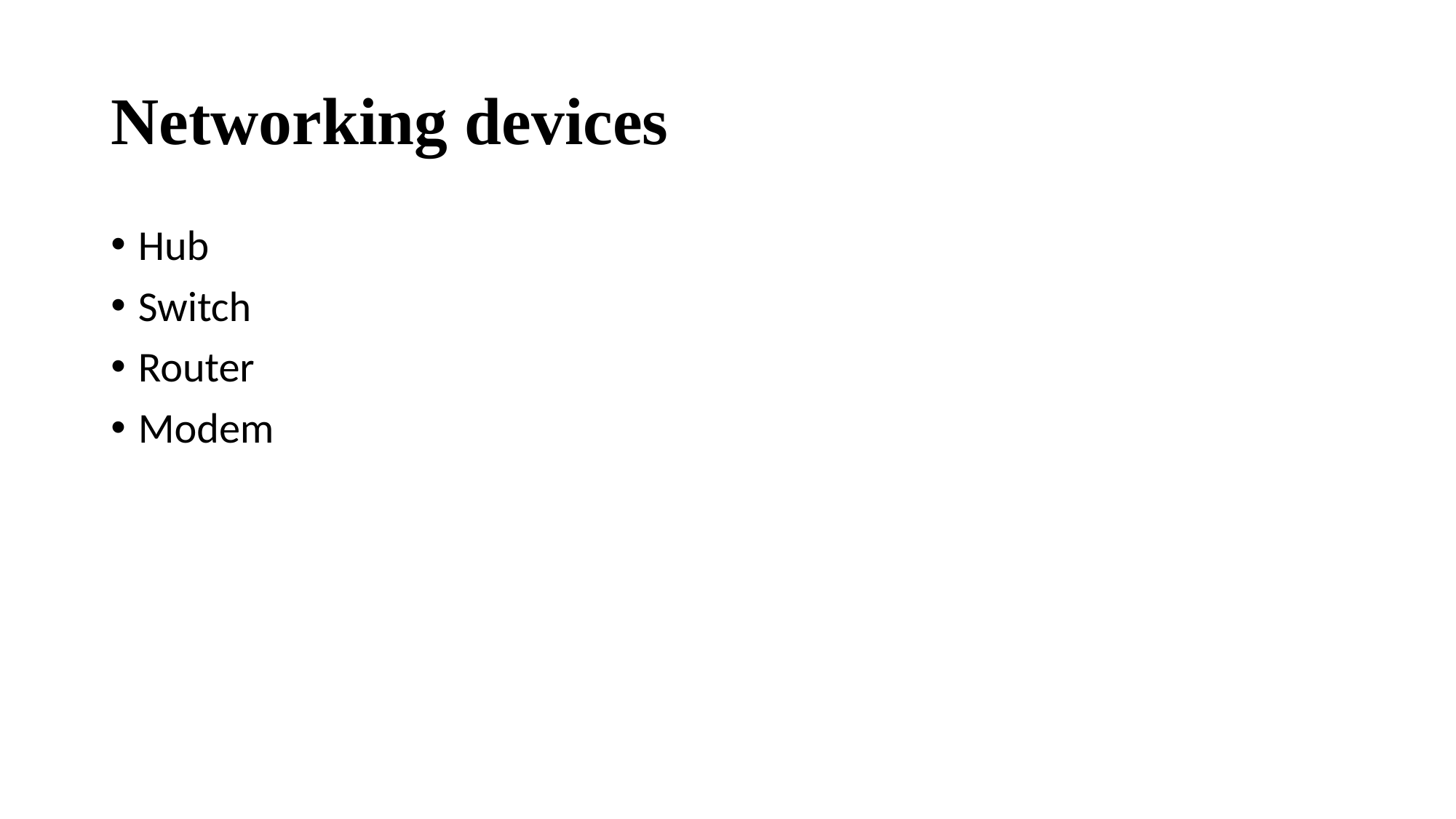

# Networking devices
Hub
Switch
Router
Modem